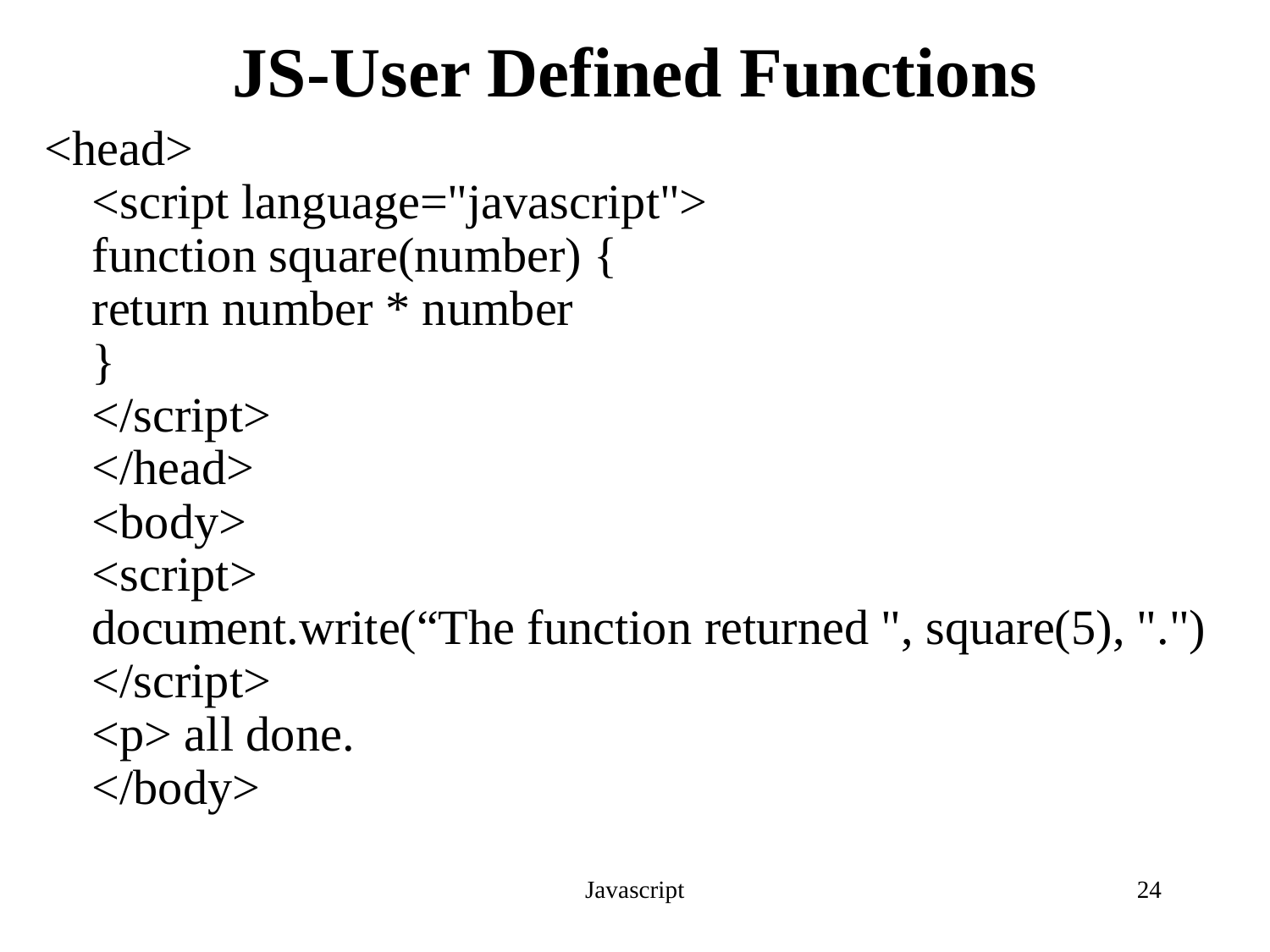

# JS-User Defined Functions
<head>
<script language="javascript">
function square(number) {
return number * number
}
</script>
</head>
<body>
<script>
document.write(“The function returned ", square(5), ".")
</script>
<p> all done.
</body>
Javascript
24